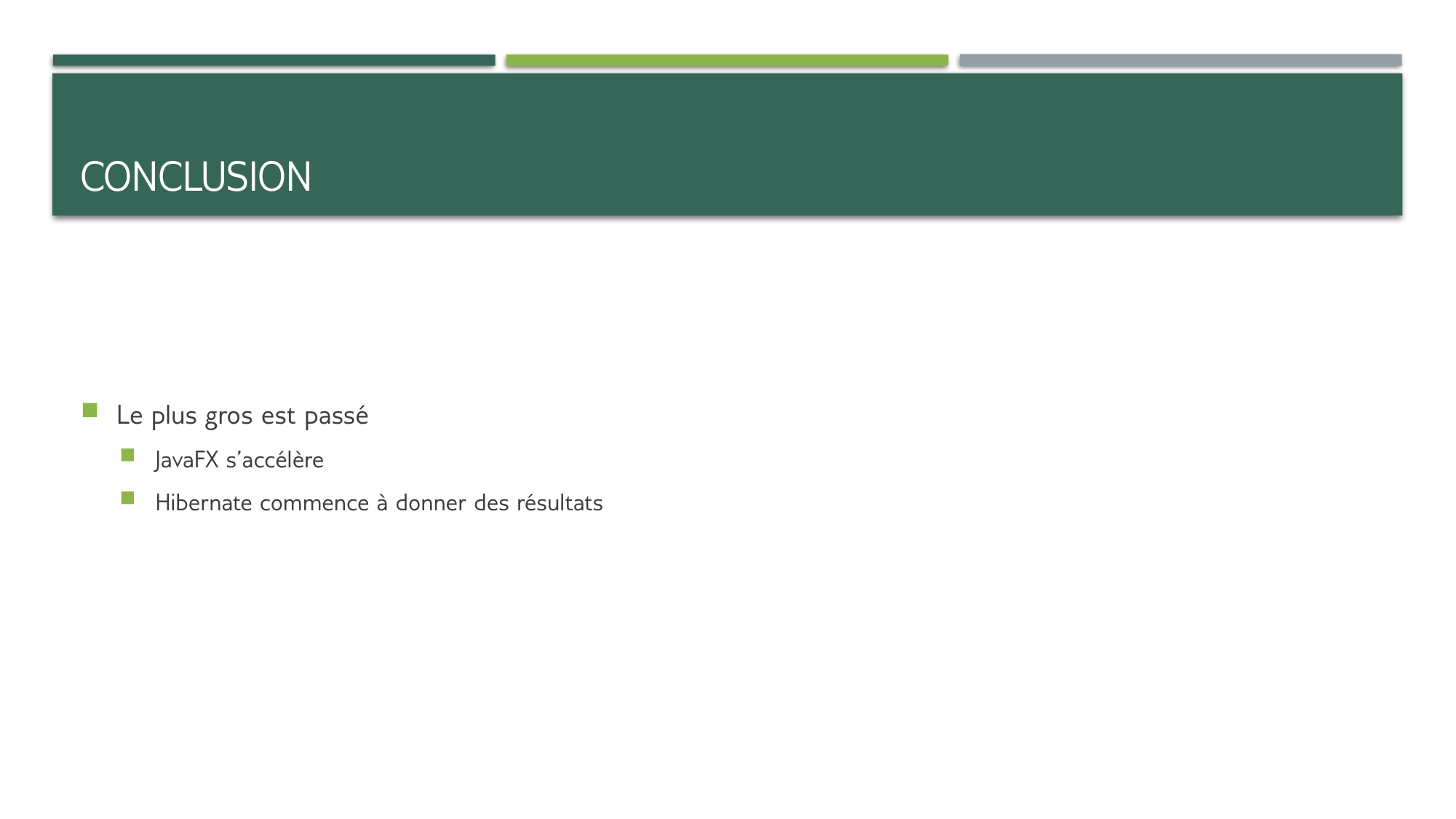

# Conclusion
Le plus gros est passé
JavaFX s’accélère
Hibernate commence à donner des résultats